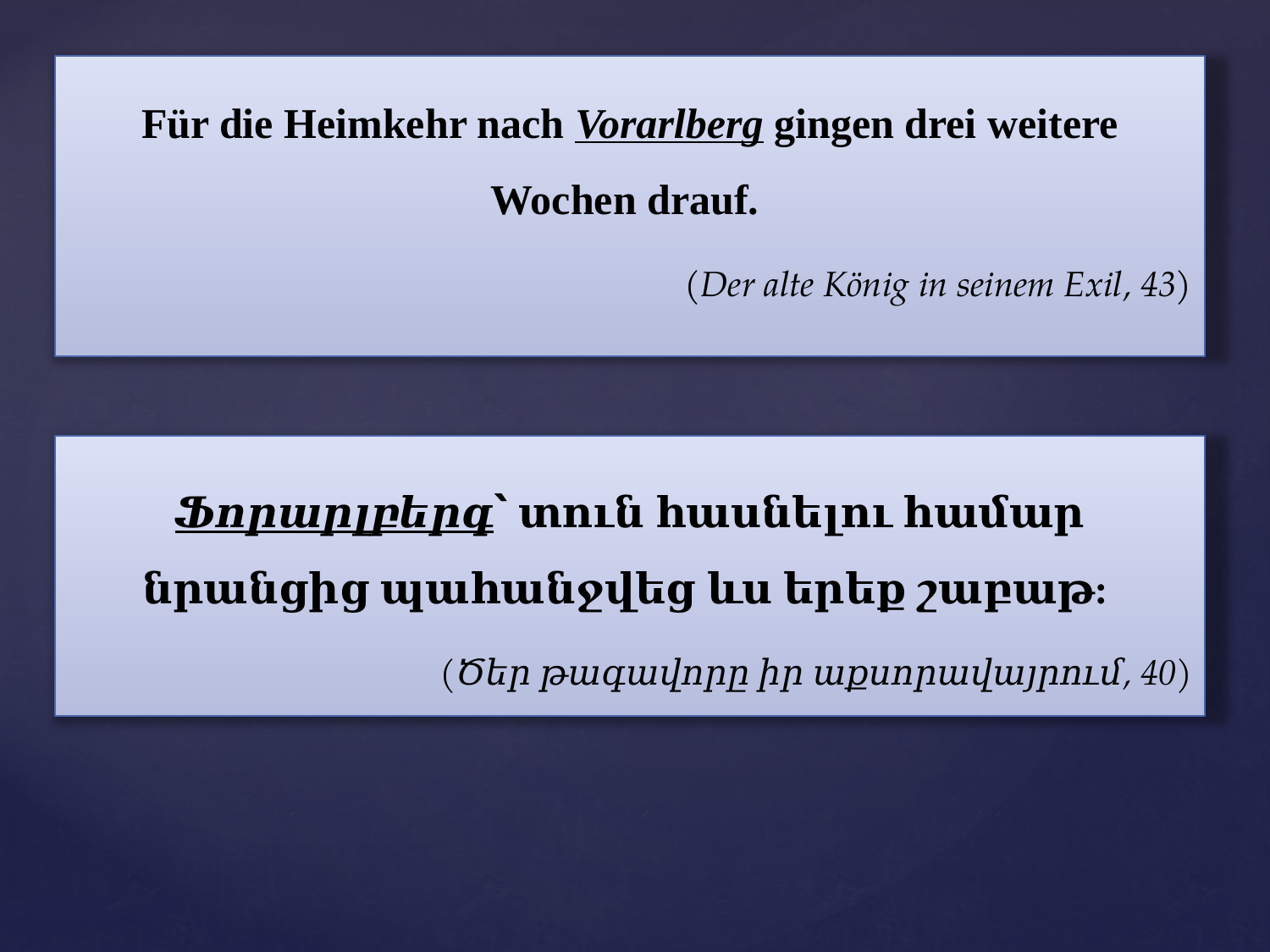

Für die Heimkehr nach Vorarlberg gingen drei weitere Wochen drauf.

(Der alte König in seinem Exil, 43)

Ֆորարլբերգ՝ տուն հասնելու համար նրանցից պահանջվեց ևս երեք շաբաթ:

(Ծեր թագավորը իր աքսորավայրում, 40)